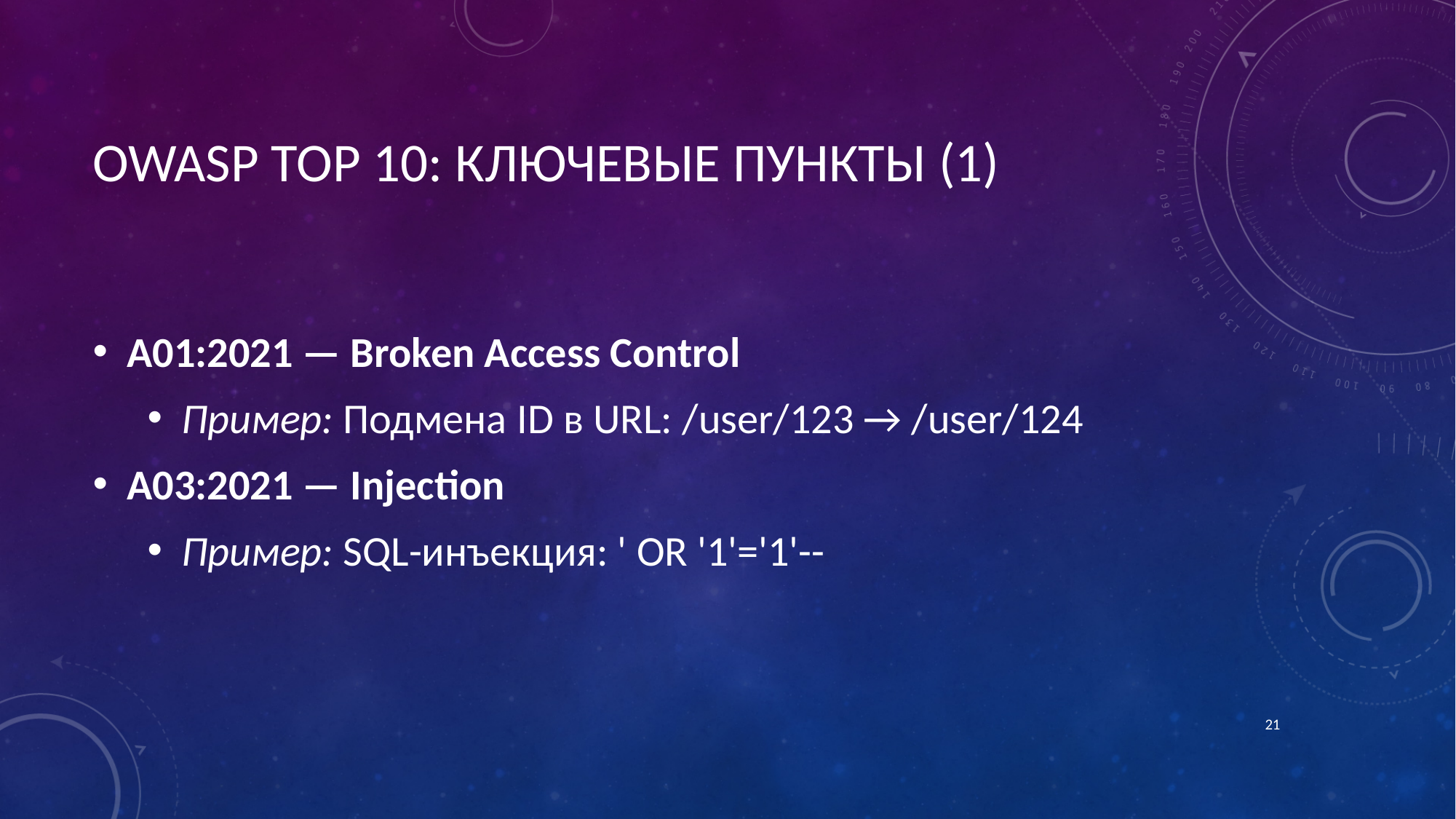

# OWASP Top 10: Ключевые пункты (1)
A01:2021 — Broken Access Control
Пример: Подмена ID в URL: /user/123 → /user/124
A03:2021 — Injection
Пример: SQL-инъекция: ' OR '1'='1'--

21